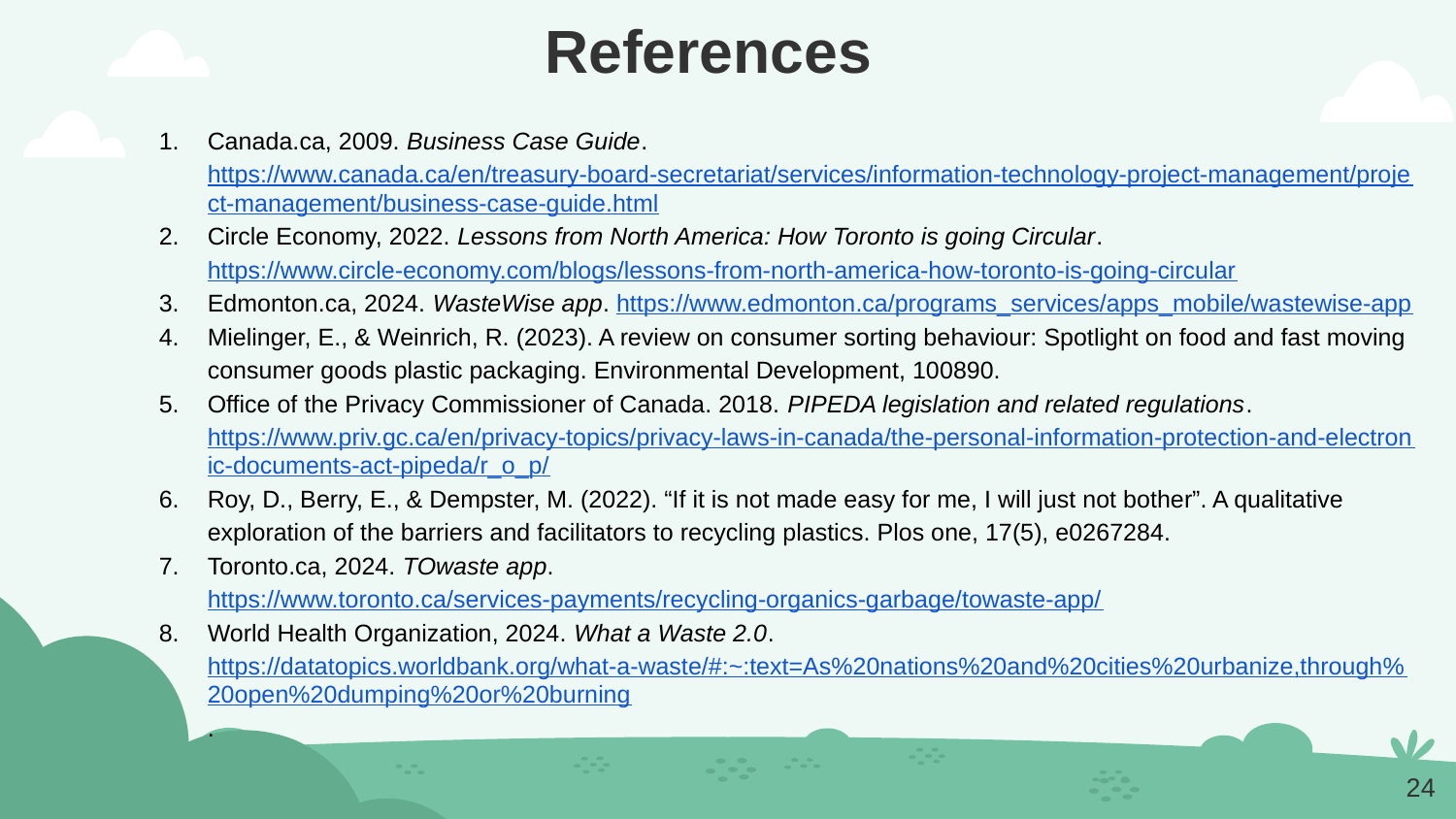

References
Canada.ca, 2009. Business Case Guide. https://www.canada.ca/en/treasury-board-secretariat/services/information-technology-project-management/project-management/business-case-guide.html
Circle Economy, 2022. Lessons from North America: How Toronto is going Circular. https://www.circle-economy.com/blogs/lessons-from-north-america-how-toronto-is-going-circular
Edmonton.ca, 2024. WasteWise app. https://www.edmonton.ca/programs_services/apps_mobile/wastewise-app
Mielinger, E., & Weinrich, R. (2023). A review on consumer sorting behaviour: Spotlight on food and fast moving consumer goods plastic packaging. Environmental Development, 100890.
Office of the Privacy Commissioner of Canada. 2018. PIPEDA legislation and related regulations. https://www.priv.gc.ca/en/privacy-topics/privacy-laws-in-canada/the-personal-information-protection-and-electronic-documents-act-pipeda/r_o_p/
Roy, D., Berry, E., & Dempster, M. (2022). “If it is not made easy for me, I will just not bother”. A qualitative exploration of the barriers and facilitators to recycling plastics. Plos one, 17(5), e0267284.
Toronto.ca, 2024. TOwaste app. https://www.toronto.ca/services-payments/recycling-organics-garbage/towaste-app/
World Health Organization, 2024. What a Waste 2.0. https://datatopics.worldbank.org/what-a-waste/#:~:text=As%20nations%20and%20cities%20urbanize,through%20open%20dumping%20or%20burning.
24